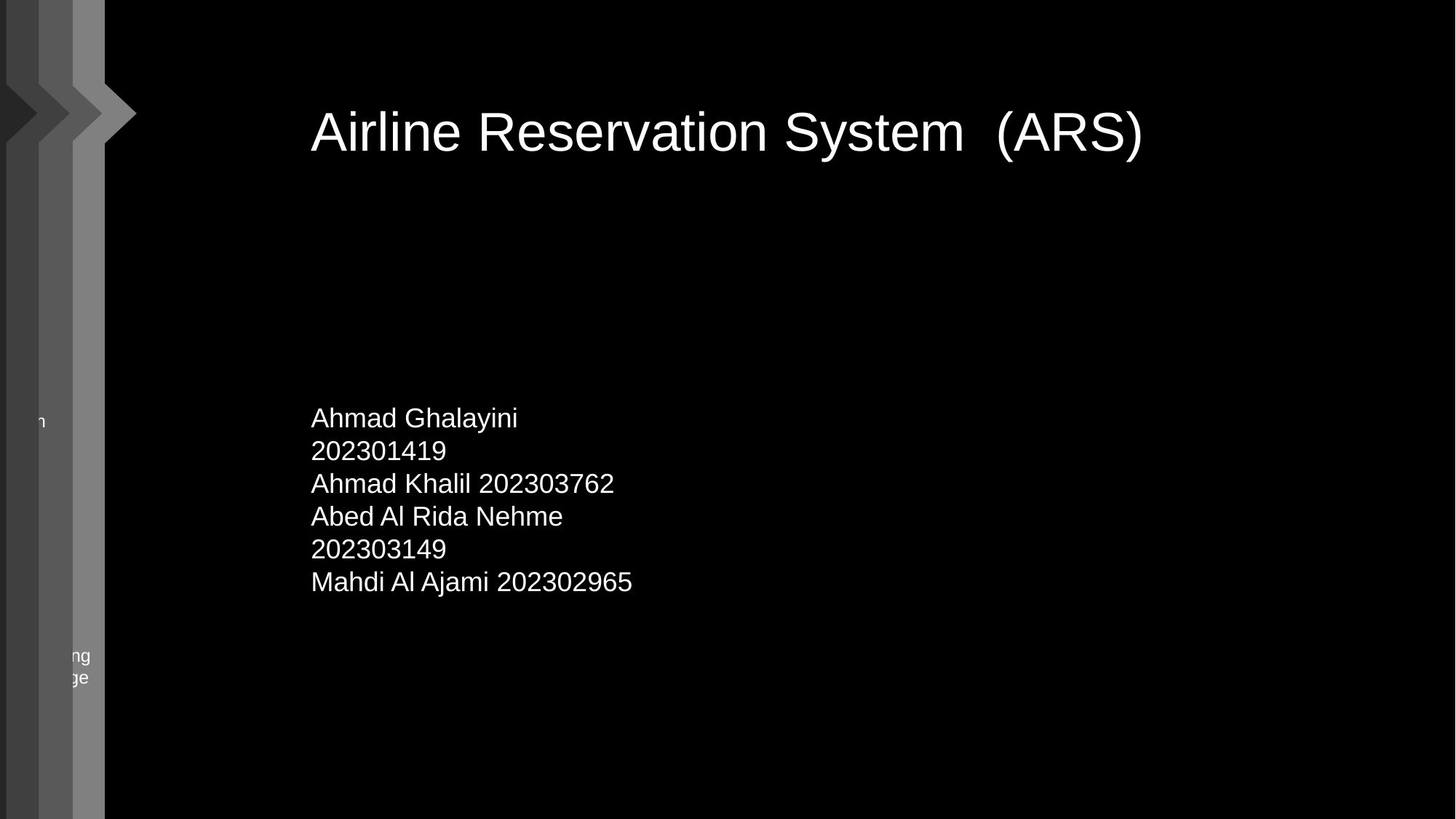

Clean coding

Clean coding refers to the practice of writing code that is easily understandable, readable, and maintainable by other programmers. It emphasizes the use of clear and descriptive variable names, well-structured code layout, proper indentation, and adherence to coding standards and best practices.
The importance of clean coding in problem-solving lies in its ability to enhance collaboration and knowledge sharing among developers.
A

Low complexity

Low complexity in the context of large-scale programs and data management refers to the simplicity and efficiency of algorithms, structures, and overall design within the system. Keeping complexity low is crucial as systems grow in size and scope.
Reduced complexity leads to improved maintainability, easier debugging, and better predictability in terms of system behavior.
B

User freedom

User freedom in website creation refers to the ability of users to navigate, interact, and access content without unnecessary restrictions or impediments.
This approach enhances user satisfaction, encourages longer interactions, and often leads to increased user retention
C

Real-life applications

Real-life applications are developed to address specific problems or needs in the real world. They provide solutions that improve efficiency, productivity, or quality of life for individuals, businesses, or society as a whole.
Real-life applications serve as excellent educational tools. They provide hands-on experience and practical learning opportunities for students and professionals, allowing them to apply theoretical knowledge to real-world situations.
D

Airline Reservation System  (ARS)

Ahmad Ghalayini 202301419
Ahmad Khalil 202303762
Abed Al Rida Nehme 202303149
Mahdi Al Ajami 202302965